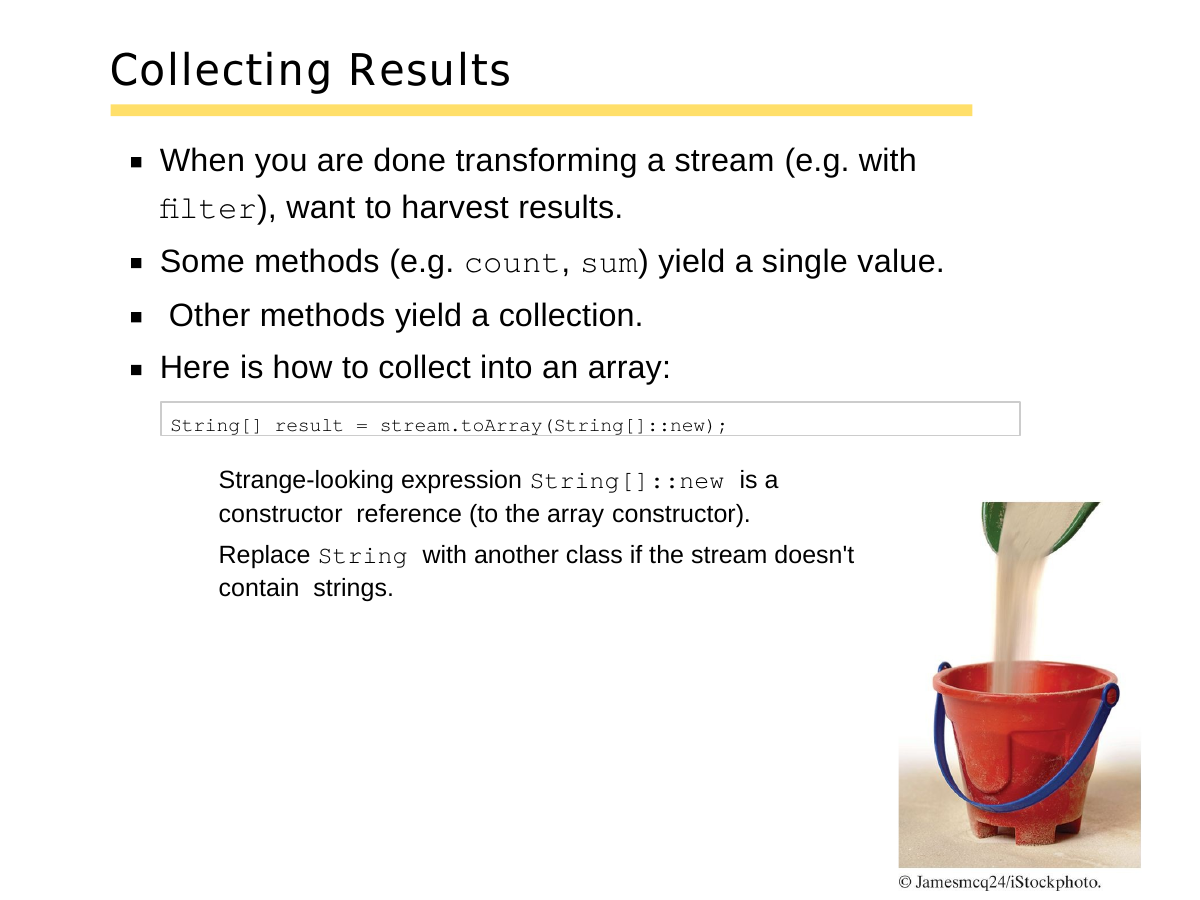

# Collecting Results

When you are done transforming a stream (e.g. with
filter), want to harvest results.
Some methods (e.g. count, sum) yield a single value.  Other methods yield a collection.
Here is how to collect into an array:

String[] result = stream.toArray(String[]::new);
Strange-looking expression String[]::new is a constructor  reference (to the array constructor).
Replace String with another class if the stream doesn't contain  strings.